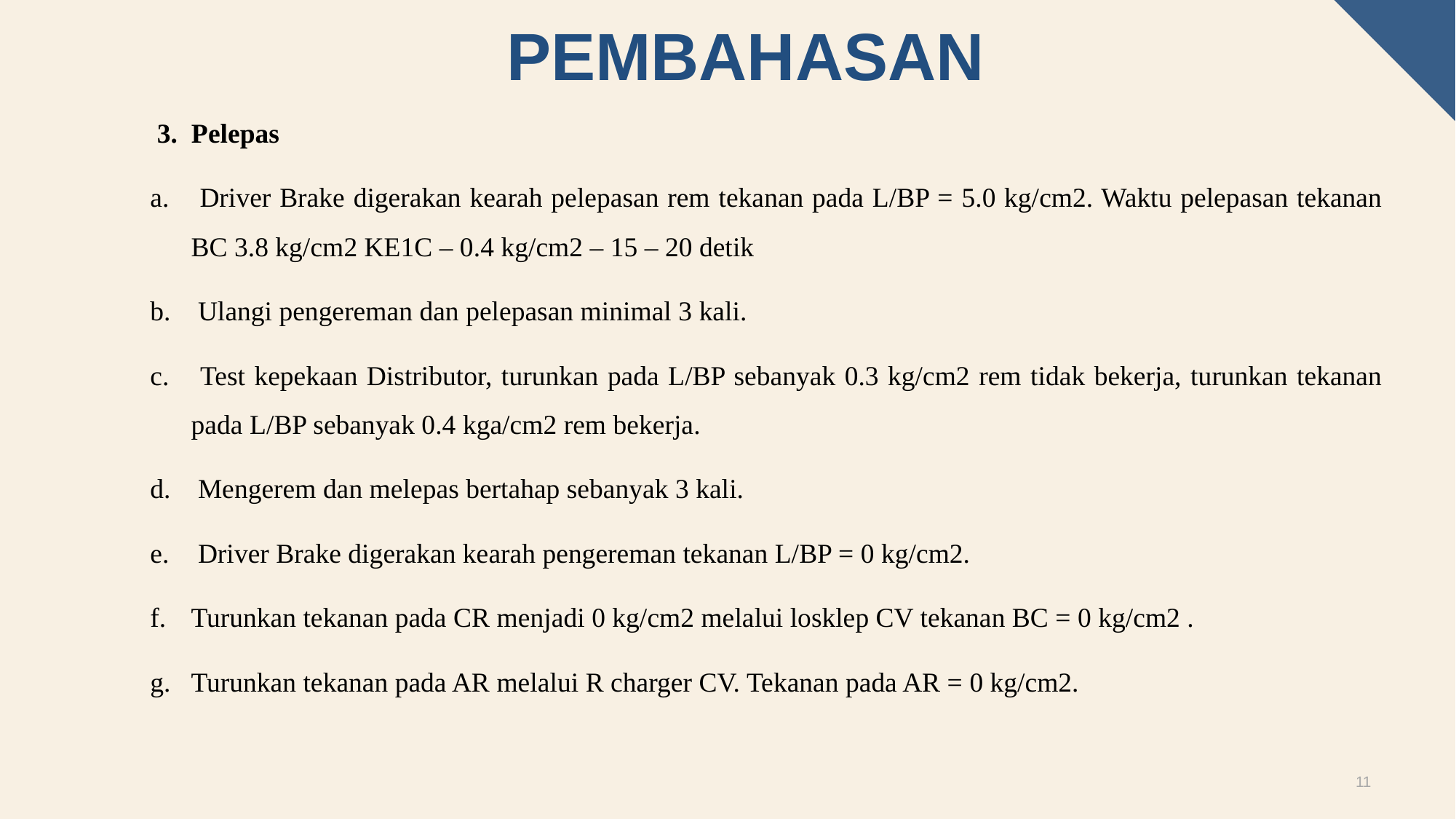

# pembahasan
 3.  Pelepas
 Driver Brake digerakan kearah pelepasan rem tekanan pada L/BP = 5.0 kg/cm2. Waktu pelepasan tekanan BC 3.8 kg/cm2 KE1C – 0.4 kg/cm2 – 15 – 20 detik
 Ulangi pengereman dan pelepasan minimal 3 kali.
 Test kepekaan Distributor, turunkan pada L/BP sebanyak 0.3 kg/cm2 rem tidak bekerja, turunkan tekanan pada L/BP sebanyak 0.4 kga/cm2 rem bekerja.
 Mengerem dan melepas bertahap sebanyak 3 kali.
 Driver Brake digerakan kearah pengereman tekanan L/BP = 0 kg/cm2.
Turunkan tekanan pada CR menjadi 0 kg/cm2 melalui losklep CV tekanan BC = 0 kg/cm2 .
Turunkan tekanan pada AR melalui R charger CV. Tekanan pada AR = 0 kg/cm2.

11